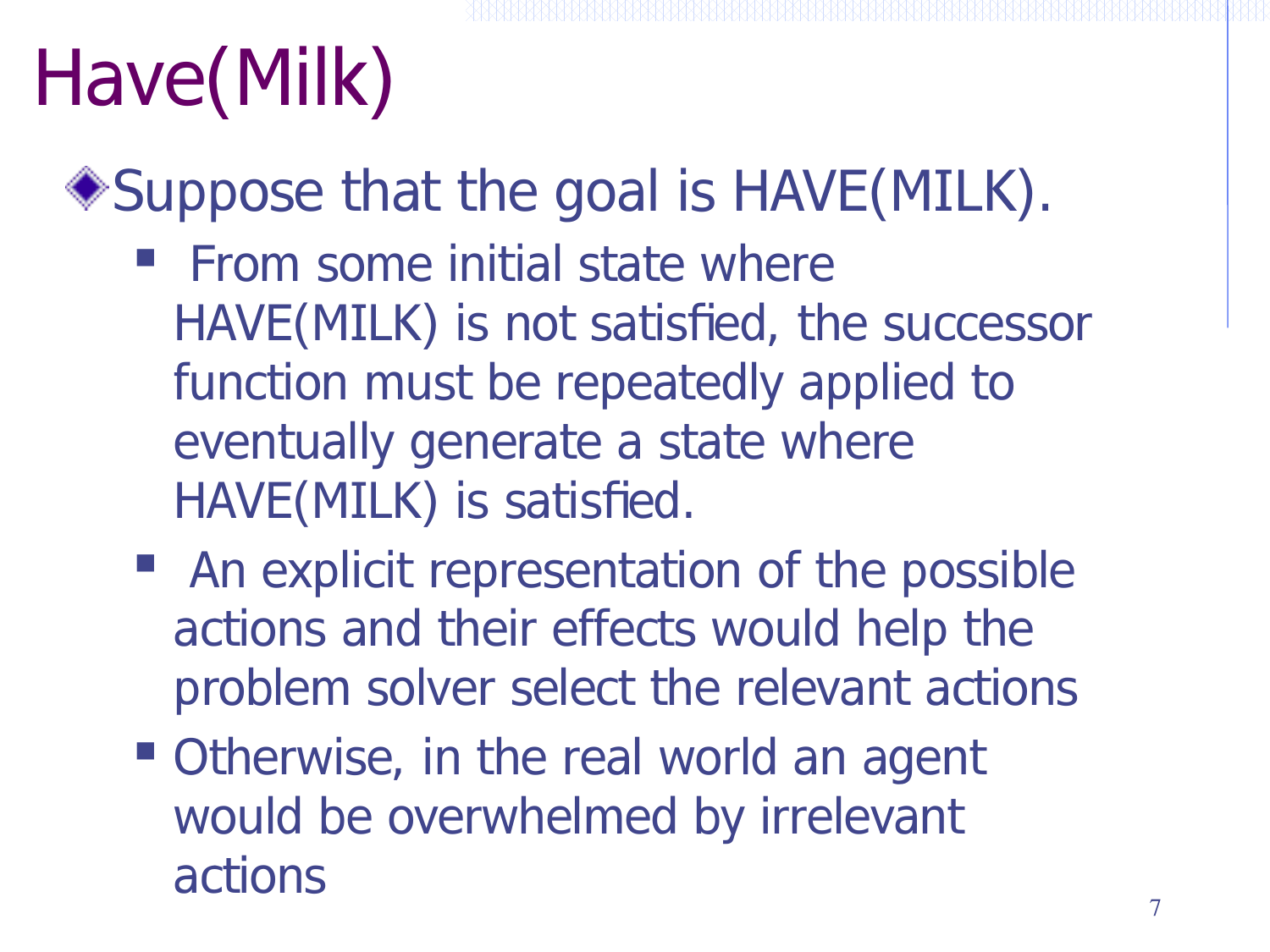

# Have(Milk)
Suppose that the goal is HAVE(MILK).
 From some initial state where HAVE(MILK) is not satisfied, the successor function must be repeatedly applied to eventually generate a state where HAVE(MILK) is satisfied.
 An explicit representation of the possible actions and their effects would help the problem solver select the relevant actions
Otherwise, in the real world an agent would be overwhelmed by irrelevant actions
7